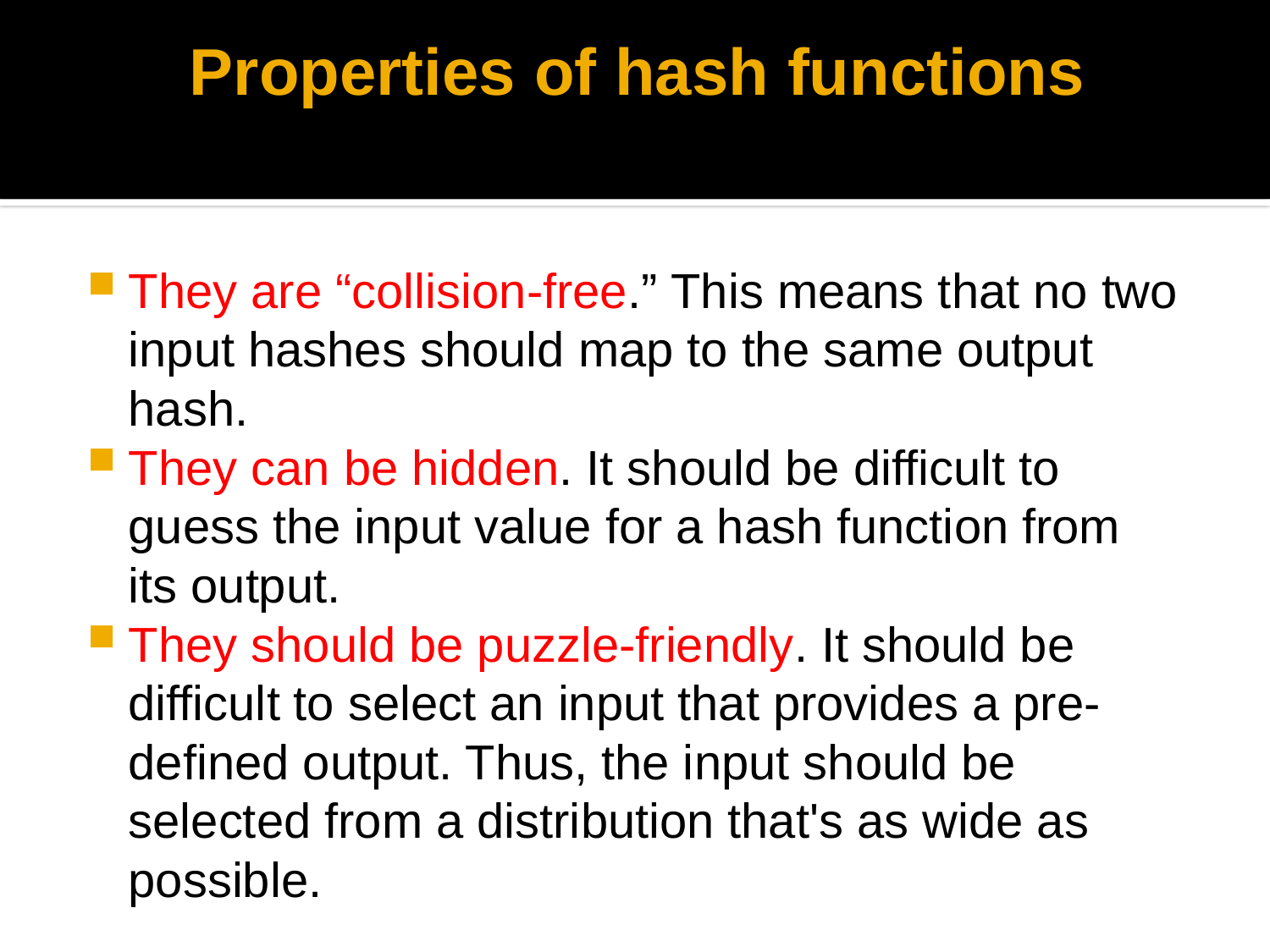

# Properties of hash functions
They are “collision-free.” This means that no two input hashes should map to the same output hash.
They can be hidden. It should be difficult to guess the input value for a hash function from its output.
They should be puzzle-friendly. It should be difficult to select an input that provides a pre-defined output. Thus, the input should be selected from a distribution that's as wide as possible.